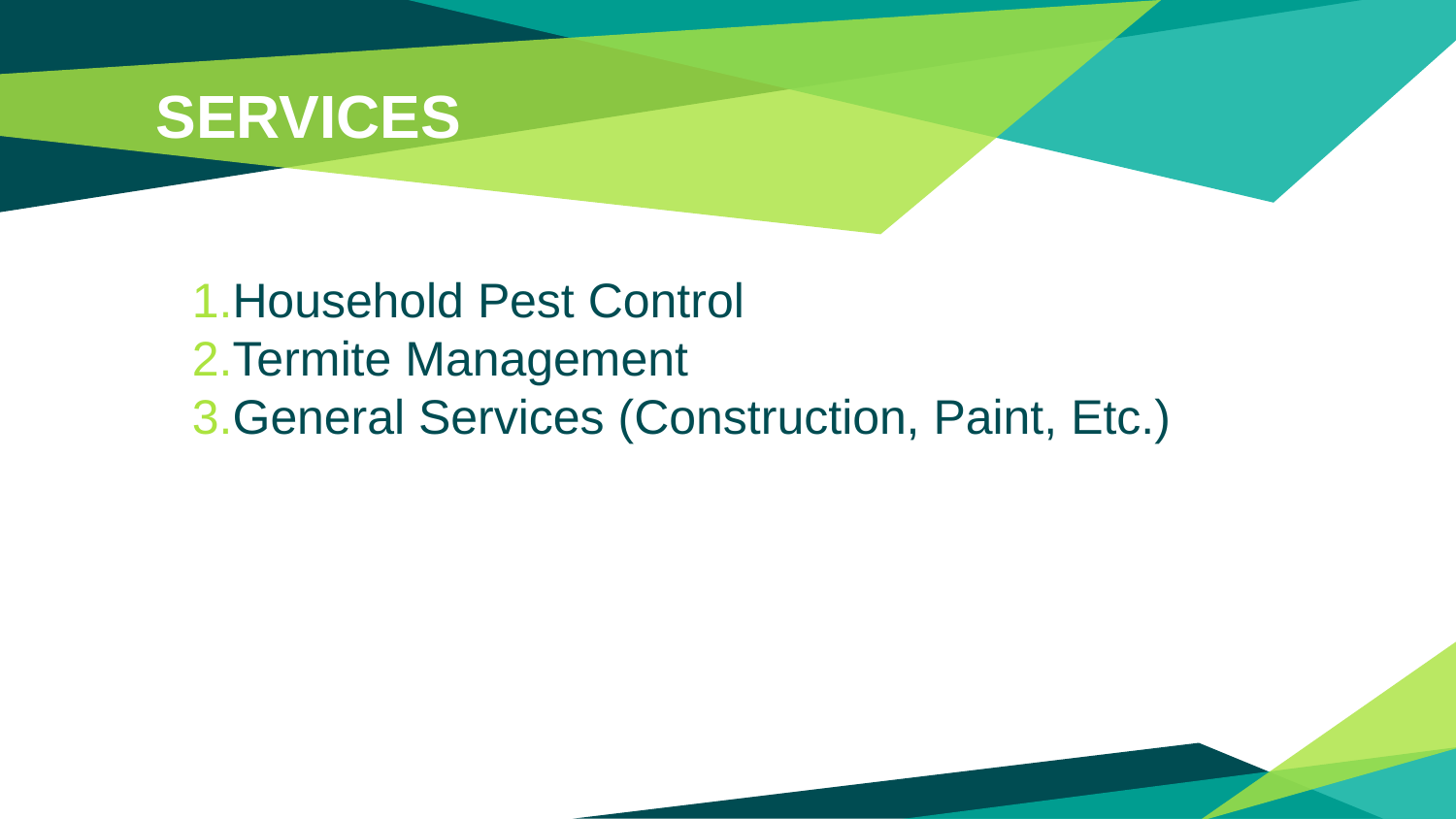

# SERVICES
Household Pest Control
Termite Management
General Services (Construction, Paint, Etc.)